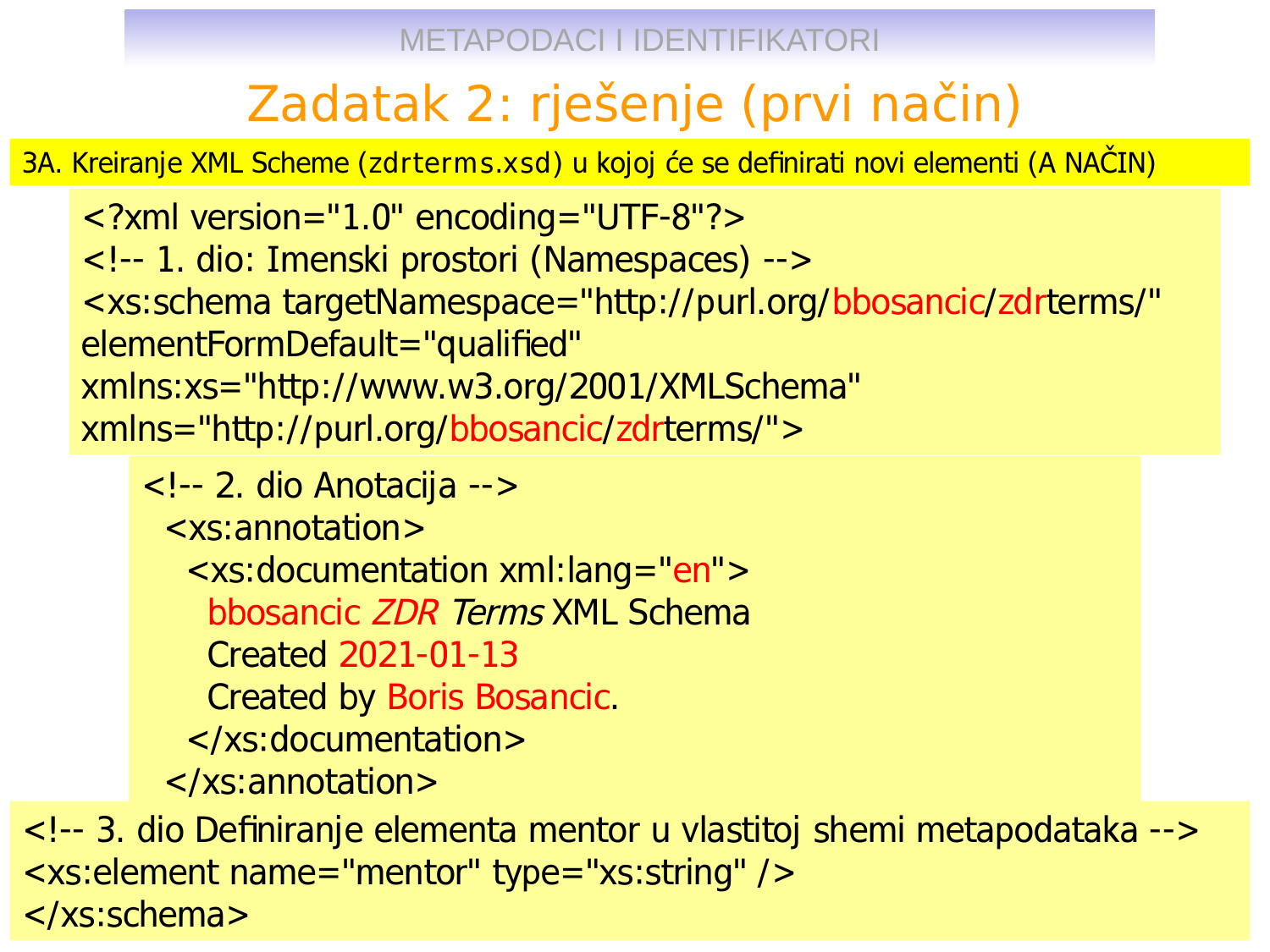

# Zadatak 2: rješenje (prvi način)
3A. Kreiranje XML Scheme (zdrterms.xsd) u kojoj će se definirati novi elementi (A NAČIN)
<?xml version="1.0" encoding="UTF-8"?>
<!-- 1. dio: Imenski prostori (Namespaces) -->
<xs:schema targetNamespace="http://purl.org/bbosancic/zdrterms/"
elementFormDefault="qualified"
xmlns:xs="http://www.w3.org/2001/XMLSchema"
xmlns="http://purl.org/bbosancic/zdrterms/">
<!-- 2. dio Anotacija -->
  <xs:annotation>
    <xs:documentation xml:lang="en">
      bbosancic ZDR Terms XML Schema
      Created 2021-01-13
      Created by Boris Bosancic.
    </xs:documentation>
  </xs:annotation>
<!-- 3. dio Definiranje elementa mentor u vlastitoj shemi metapodataka -->
<xs:element name="mentor" type="xs:string" />
</xs:schema>